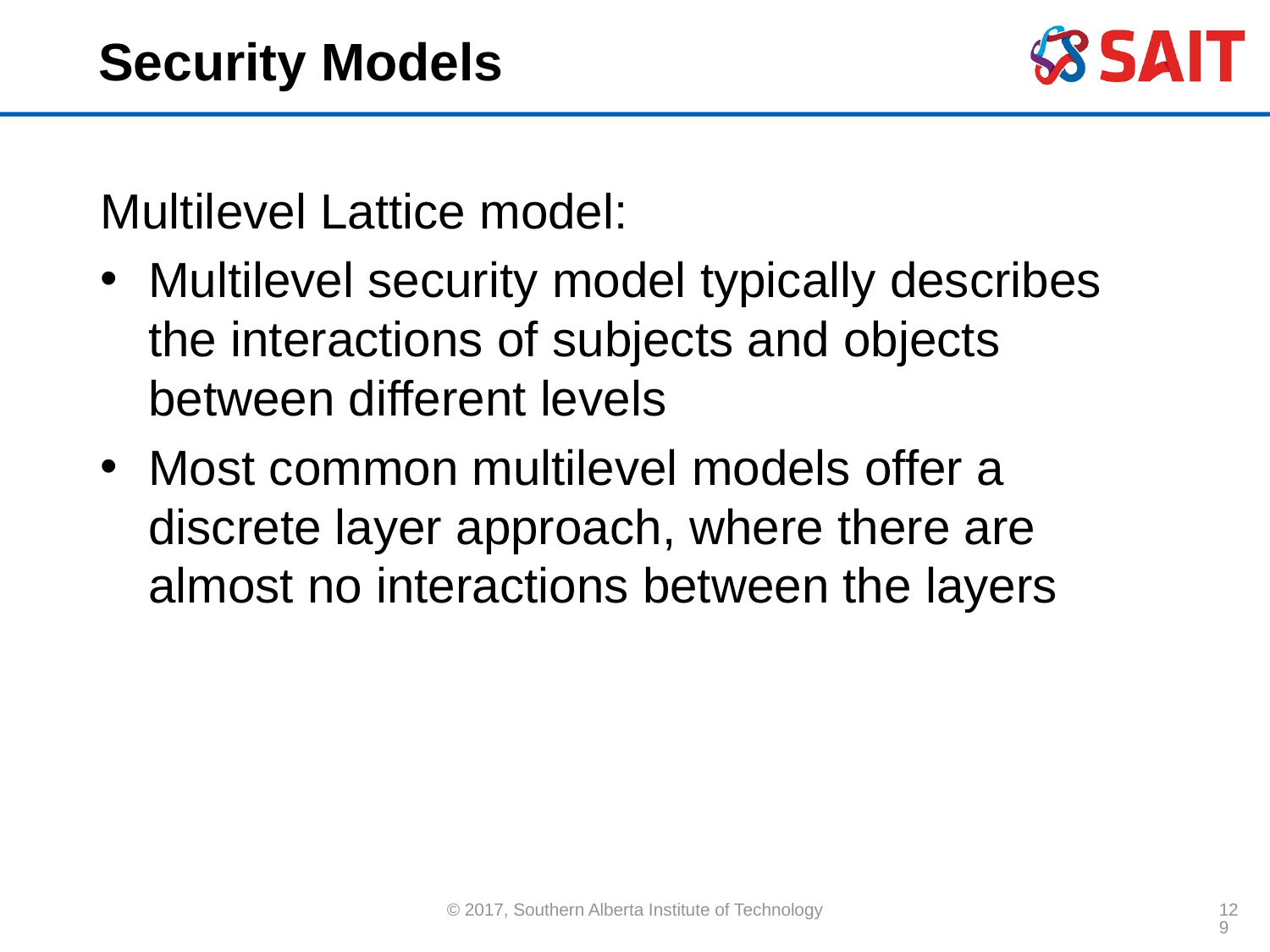

# Security Models
Multilevel Lattice model:
Multilevel security model typically describes the interactions of subjects and objects between different levels
Most common multilevel models offer a discrete layer approach, where there are almost no interactions between the layers